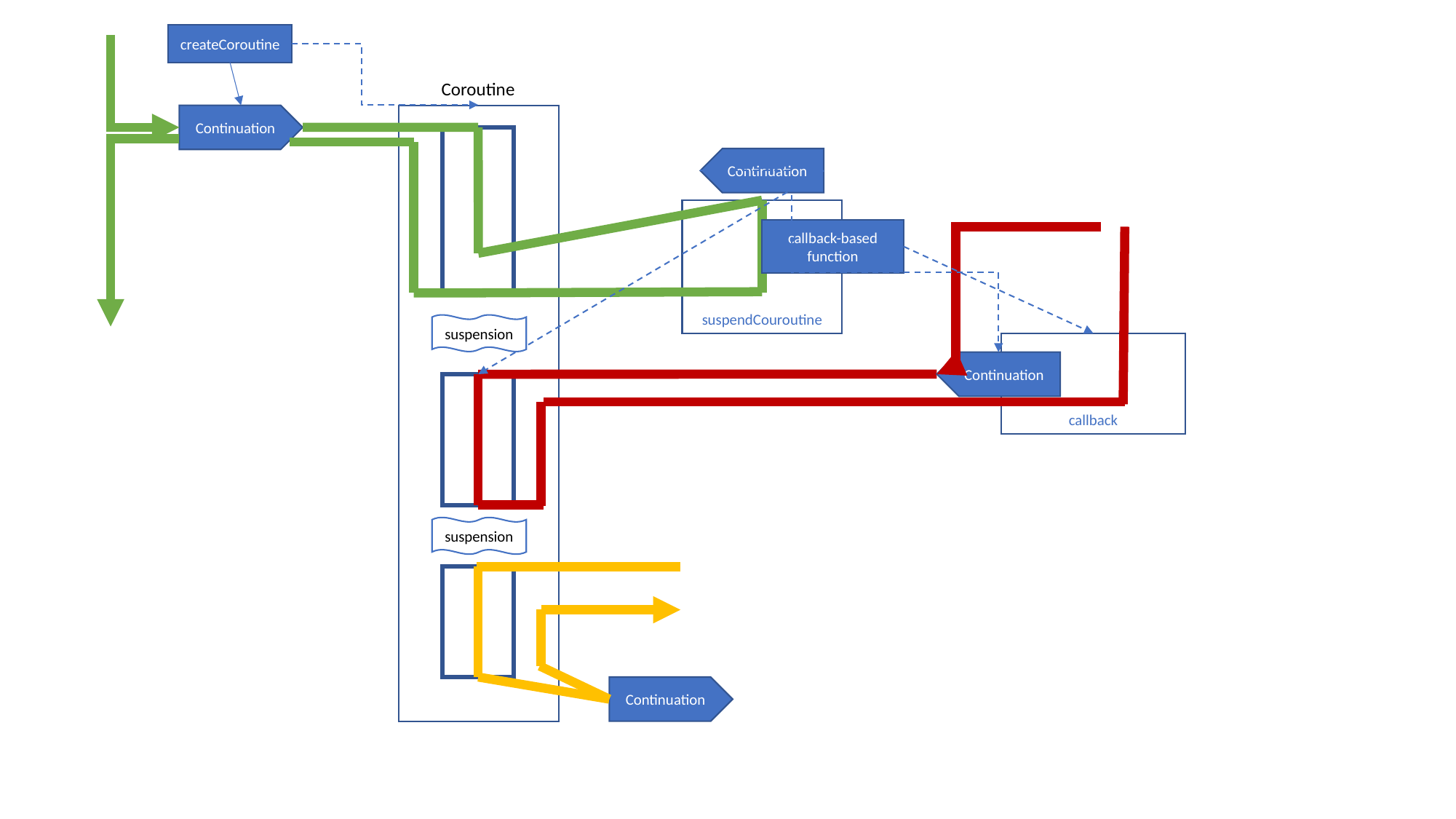

createCoroutine
Coroutine
v
Continuation

Continuation
suspendCouroutine
callback-based function
suspension
callback
Continuation

suspension

Continuation